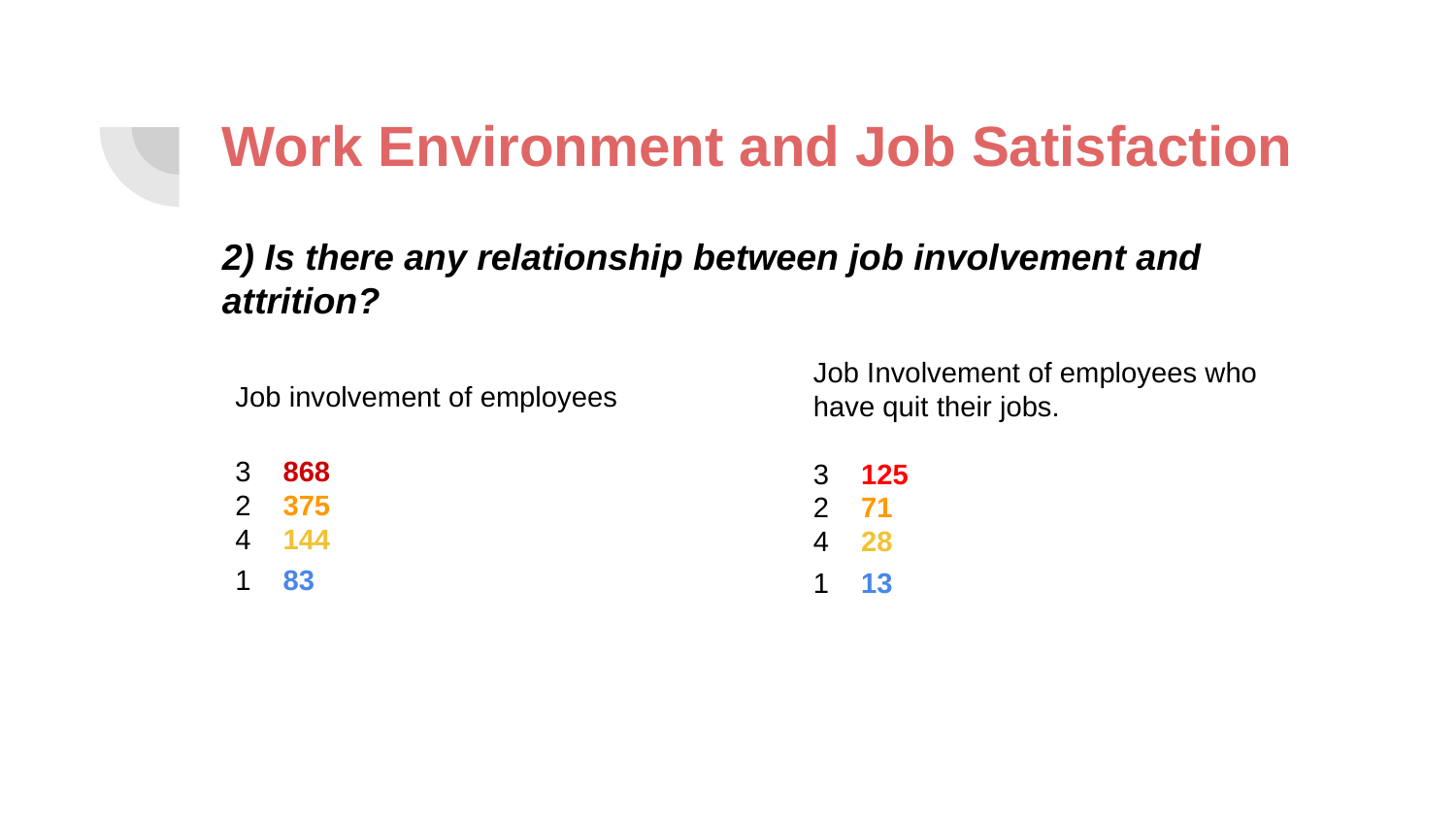

# Work Environment and Job Satisfaction
2) Is there any relationship between job involvement and attrition?
Job Involvement of employees who have quit their jobs.

3    125
2    71
4    28
1    13

Job involvement of employees

3    868
2    375
4    144
1    83